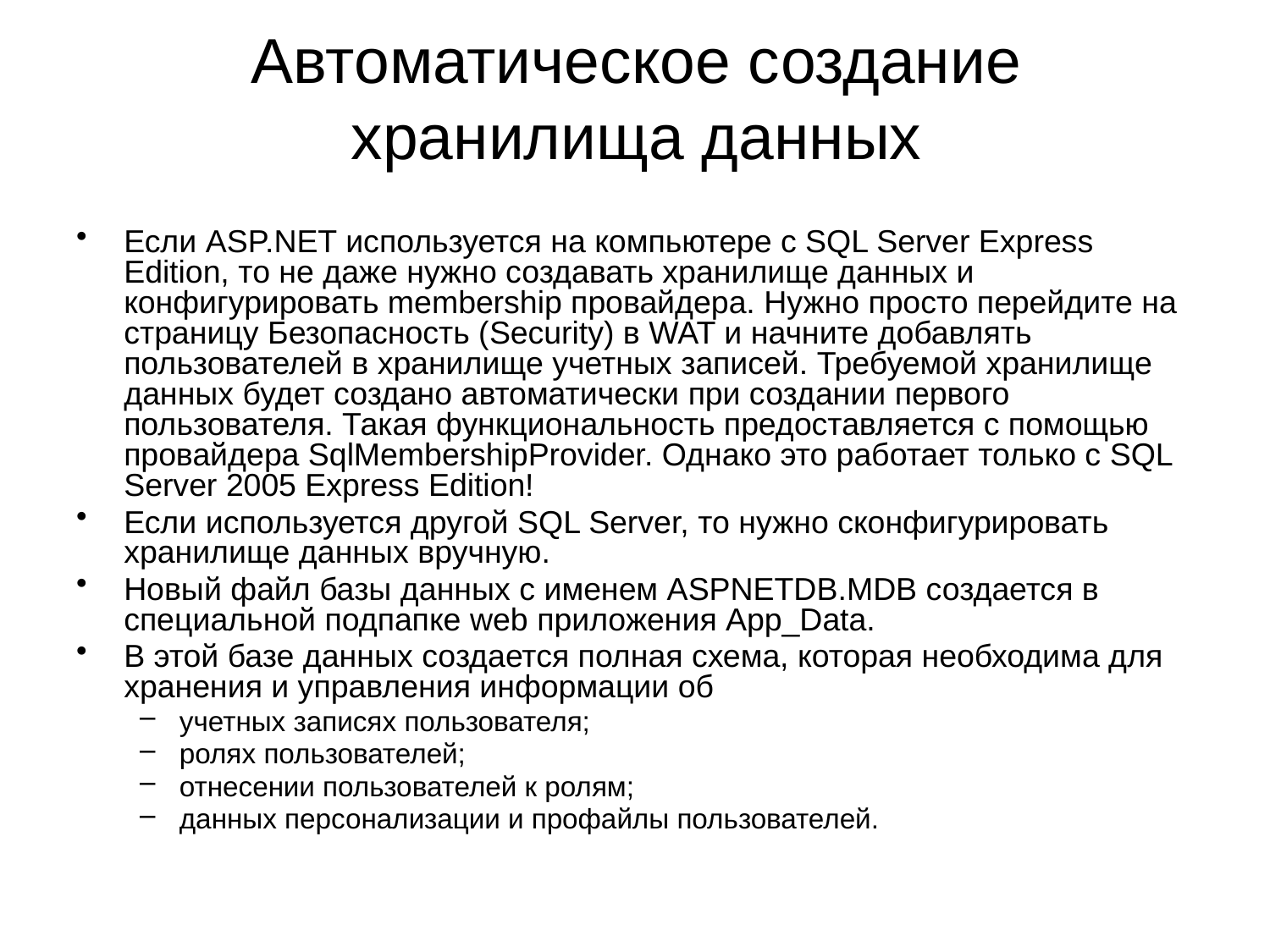

# Автоматическое создание хранилища данных
Если ASP.NET используется на компьютере с SQL Server Express Edition, то не даже нужно создавать хранилище данных и конфигурировать membership провайдера. Нужно просто перейдите на страницу Безопасность (Security) в WAT и начните добавлять пользователей в хранилище учетных записей. Требуемой хранилище данных будет создано автоматически при создании первого пользователя. Такая функциональность предоставляется с помощью провайдера SqlMembershipProvider. Однако это работает только с SQL Server 2005 Express Edition!
Если используется другой SQL Server, то нужно сконфигурировать хранилище данных вручную.
Новый файл базы данных с именем ASPNETDB.MDB создается в специальной подпапке web приложения App_Data.
В этой базе данных создается полная схема, которая необходима для хранения и управления информации об
учетных записях пользователя;
ролях пользователей;
отнесении пользователей к ролям;
данных персонализации и профайлы пользователей.